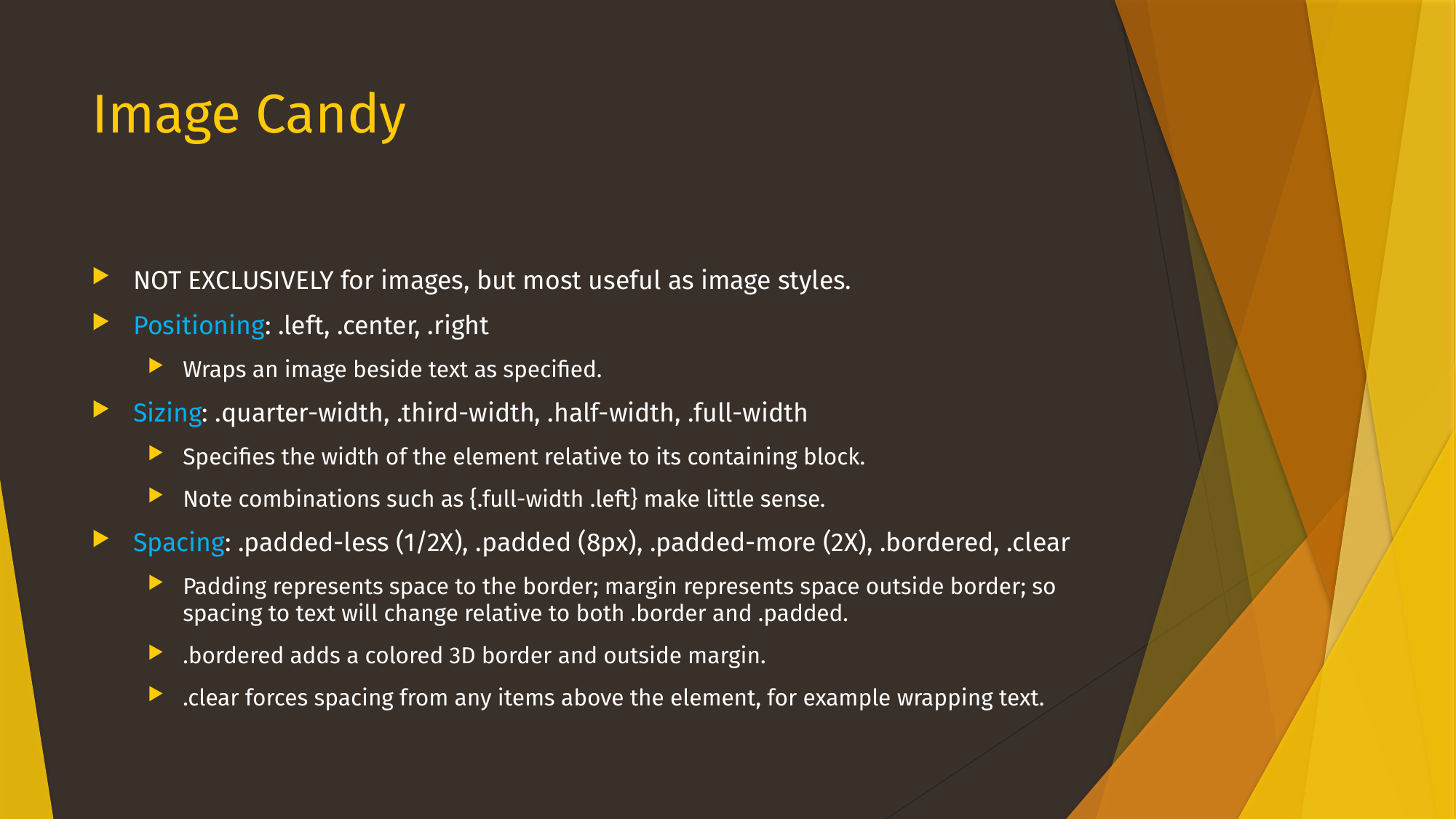

# Image Candy
NOT EXCLUSIVELY for images, but most useful as image styles.
Positioning: .left, .center, .right
Wraps an image beside text as specified.
Sizing: .quarter-width, .third-width, .half-width, .full-width
Specifies the width of the element relative to its containing block.
Note combinations such as {.full-width .left} make little sense.
Spacing: .padded-less (1/2X), .padded (8px), .padded-more (2X), .bordered, .clear
Padding represents space to the border; margin represents space outside border; so spacing to text will change relative to both .border and .padded.
.bordered adds a colored 3D border and outside margin.
.clear forces spacing from any items above the element, for example wrapping text.